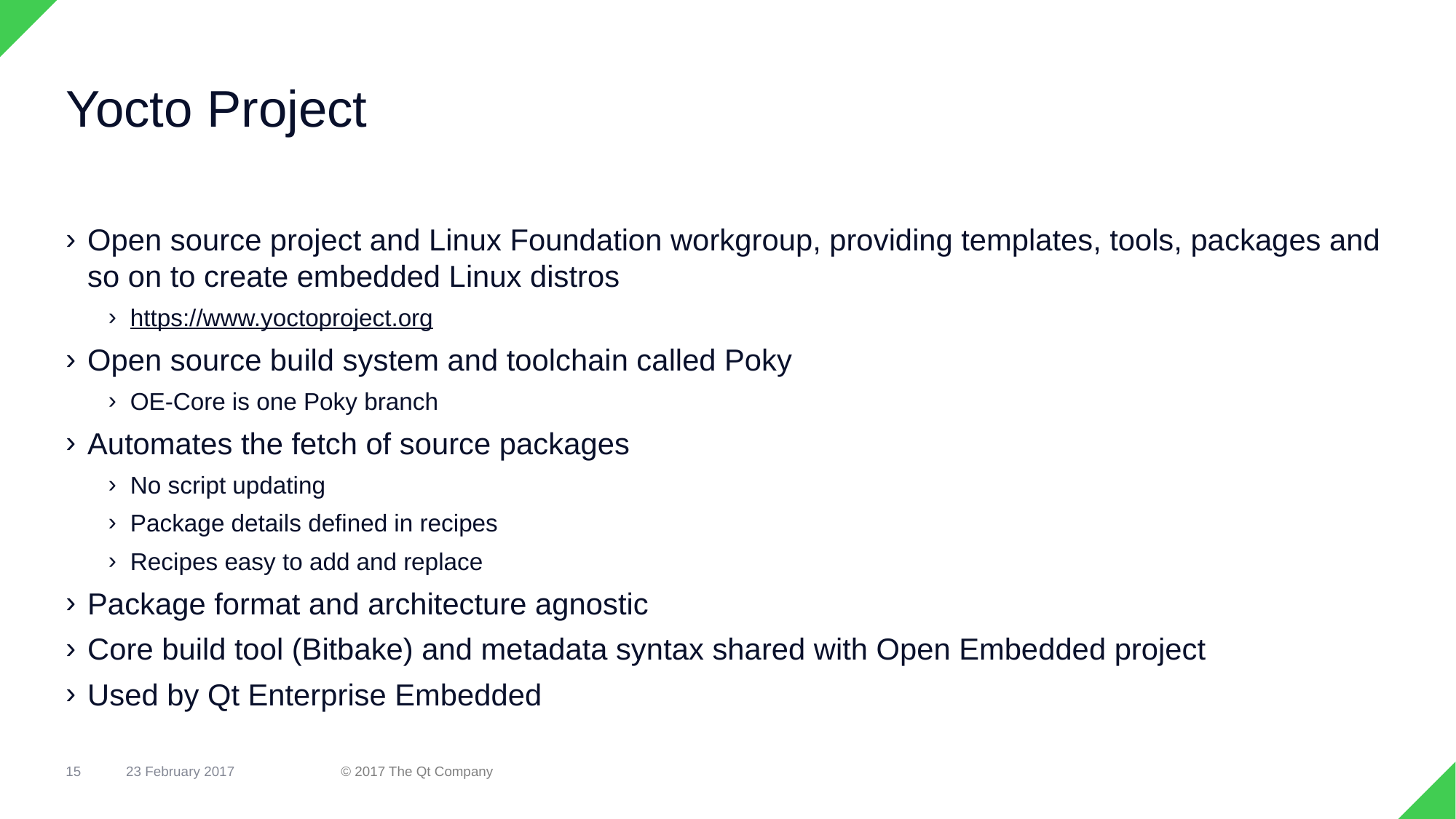

# Yocto Project
Open source project and Linux Foundation workgroup, providing templates, tools, packages and so on to create embedded Linux distros
https://www.yoctoproject.org
Open source build system and toolchain called Poky
OE-Core is one Poky branch
Automates the fetch of source packages
No script updating
Package details defined in recipes
Recipes easy to add and replace
Package format and architecture agnostic
Core build tool (Bitbake) and metadata syntax shared with Open Embedded project
Used by Qt Enterprise Embedded
23 February 2017
15
© 2017 The Qt Company